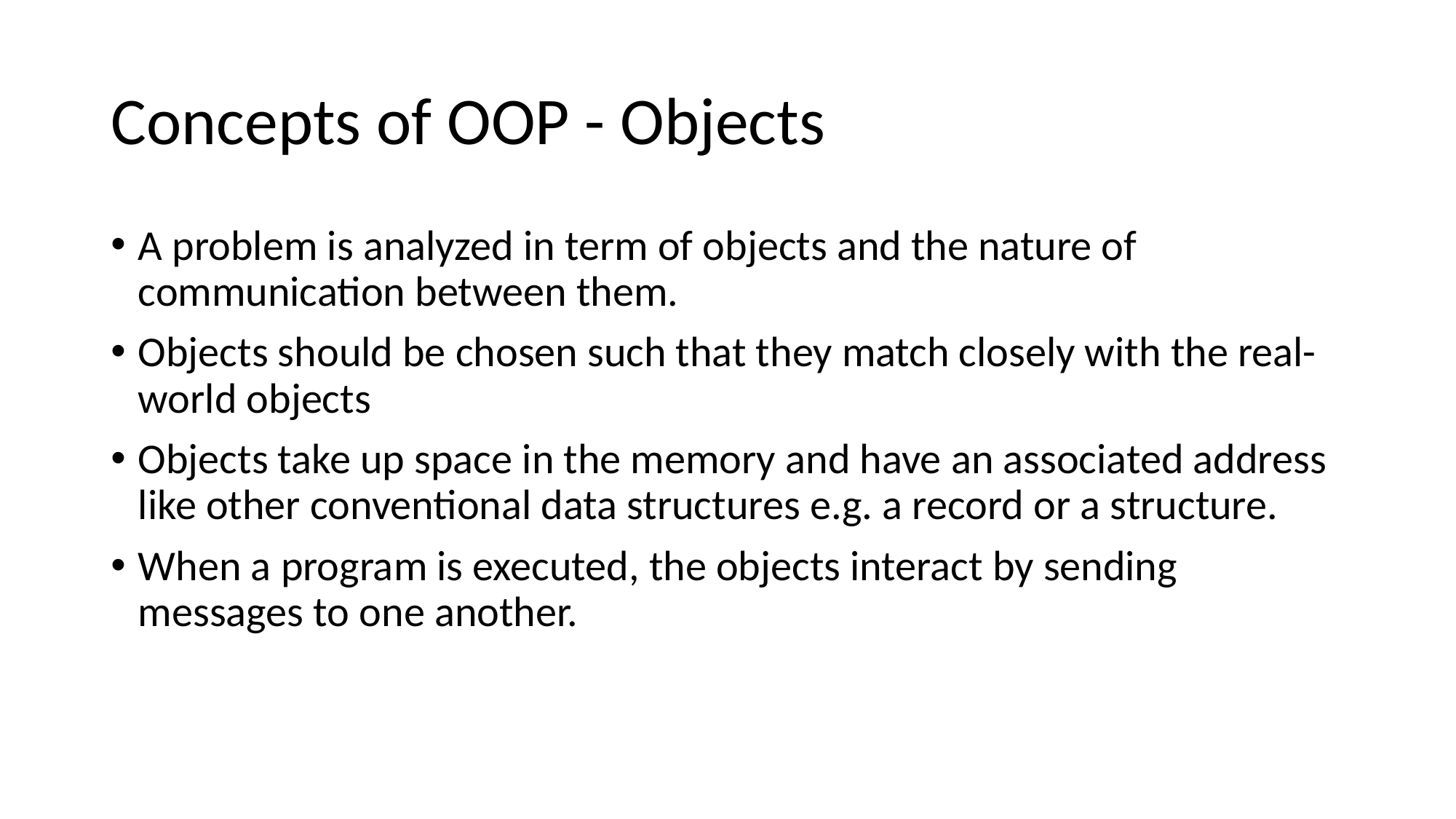

# Concepts of OOP - Objects
A problem is analyzed in term of objects and the nature of communication between them.
Objects should be chosen such that they match closely with the real-world objects
Objects take up space in the memory and have an associated address like other conventional data structures e.g. a record or a structure.
When a program is executed, the objects interact by sending messages to one another.